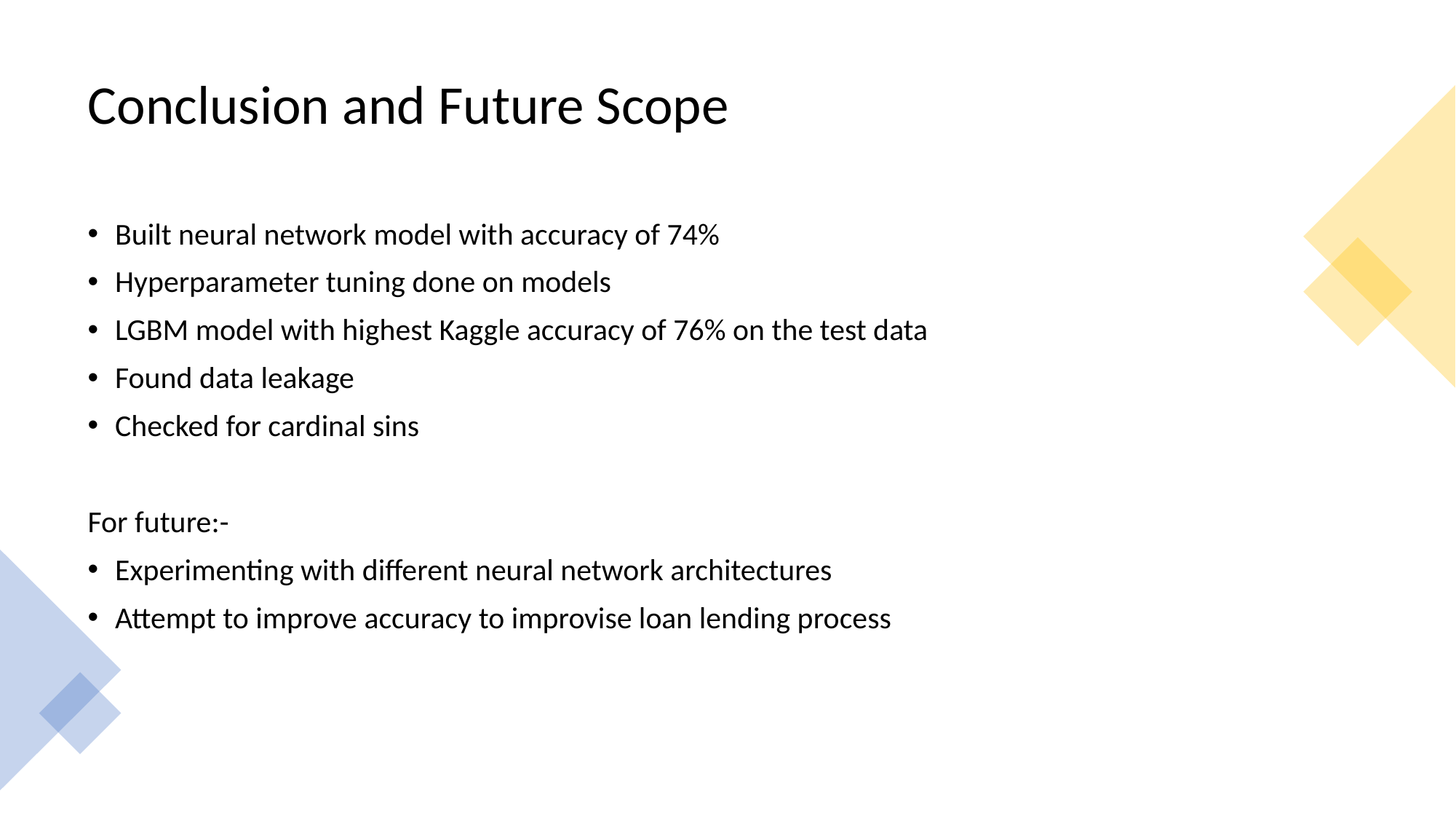

# Conclusion and Future Scope

Built neural network model with accuracy of 74%
Hyperparameter tuning done on models
LGBM model with highest Kaggle accuracy of 76% on the test data
Found data leakage
Checked for cardinal sins

For future:-
Experimenting with different neural network architectures
Attempt to improve accuracy to improvise loan lending process